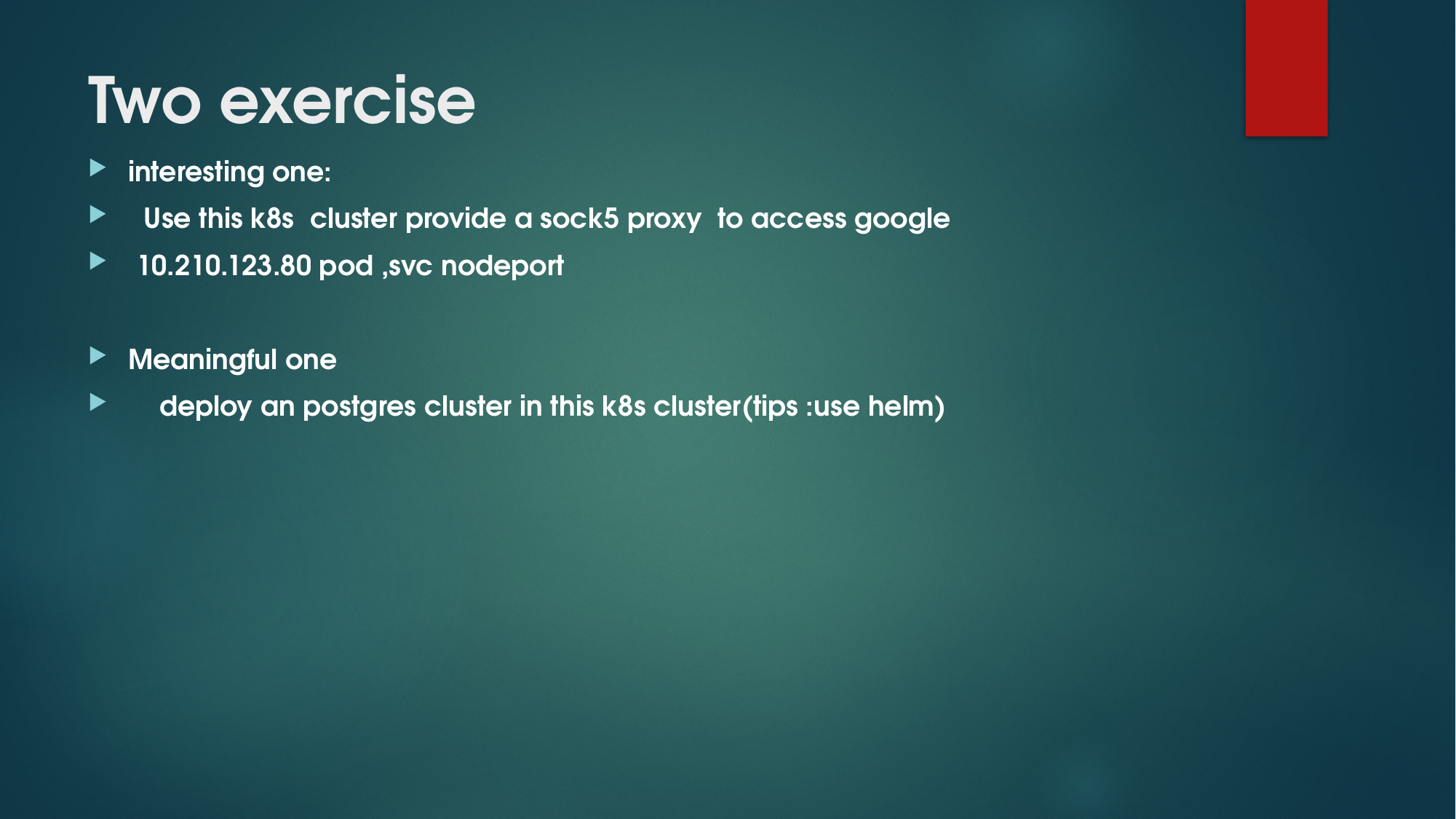

# Two exercise
interesting one:
  Use this k8s  cluster provide a sock5 proxy  to access google
 10.210.123.80 pod ,svc nodeport

Meaningful one
    deploy an postgres cluster in this k8s cluster(tips :use helm)